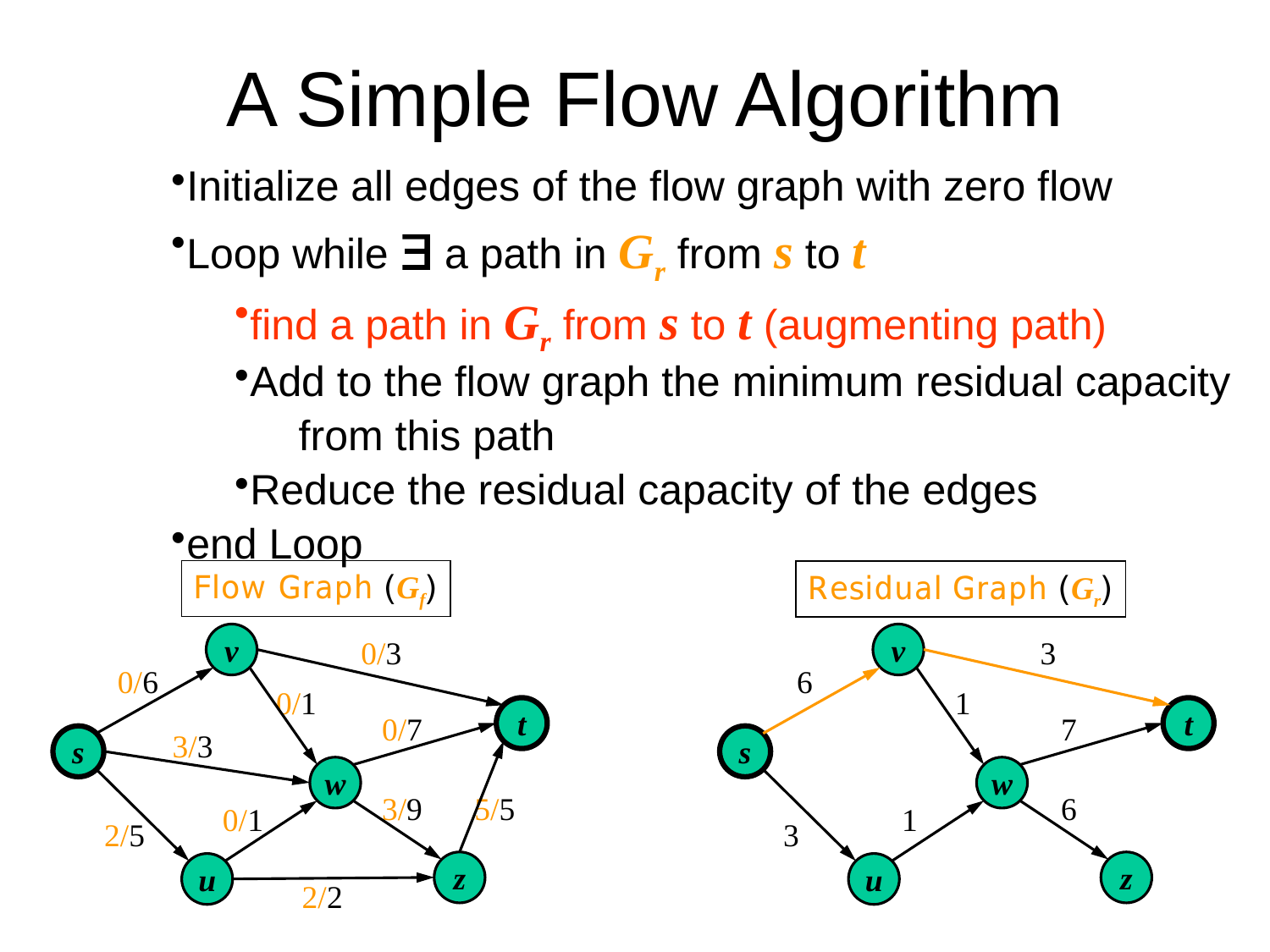

# A Simple Flow Algorithm
Initialize all edges of the flow graph with zero flow
Loop while ∃ a path in Gr from s to t
find a path in Gr from s to t (augmenting path)
Add to the flow graph the minimum residual capacity
from this path
Reduce the residual capacity of the edges
end Loop
Flow Graph (Gf)
Residual Graph (Gr)
v
0/3
0/6
0/1
t
0/7
3/3
s
w
3/9
5/5
0/1
2/5
z
u
2/2
v
3
6
1
t
7
s
w
6
1
3
z
u